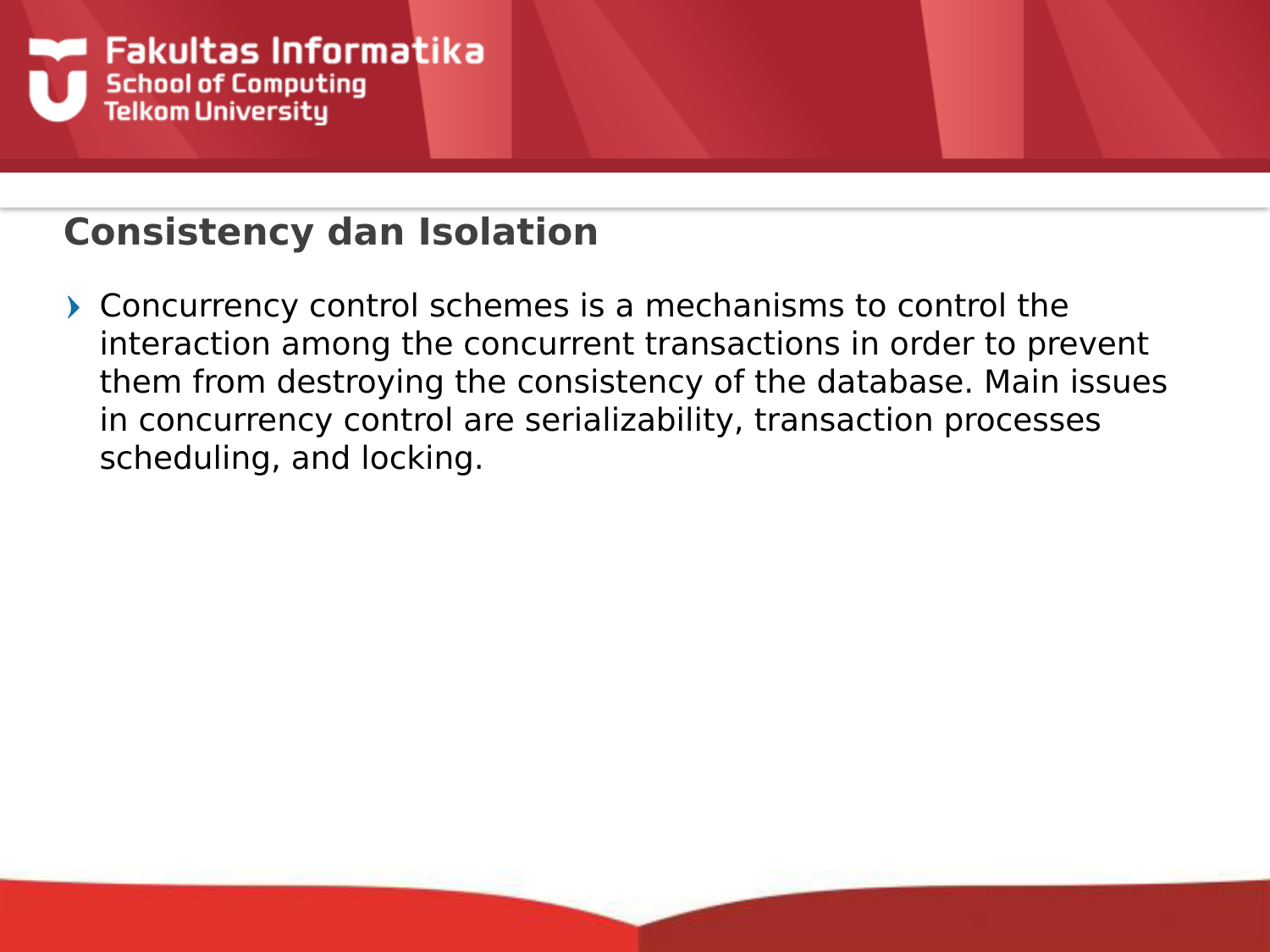

# Consistency dan Isolation
Concurrency control schemes is a mechanisms to control the interaction among the concurrent transactions in order to prevent them from destroying the consistency of the database. Main issues in concurrency control are serializability, transaction processes scheduling, and locking.